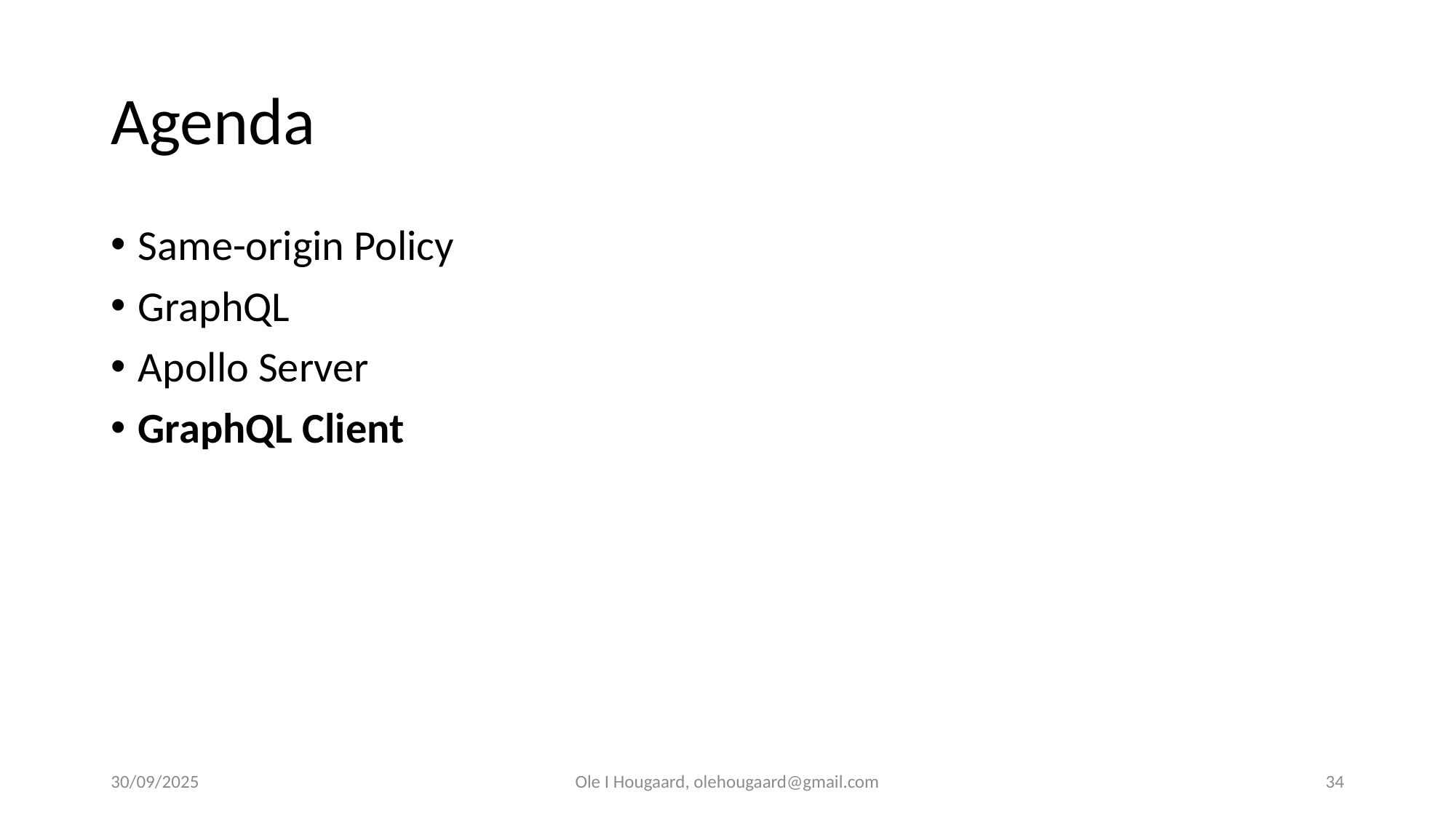

# Agenda
Same-origin Policy
GraphQL
Apollo Server
GraphQL Client

30/09/2025
Ole I Hougaard, olehougaard@gmail.com
34